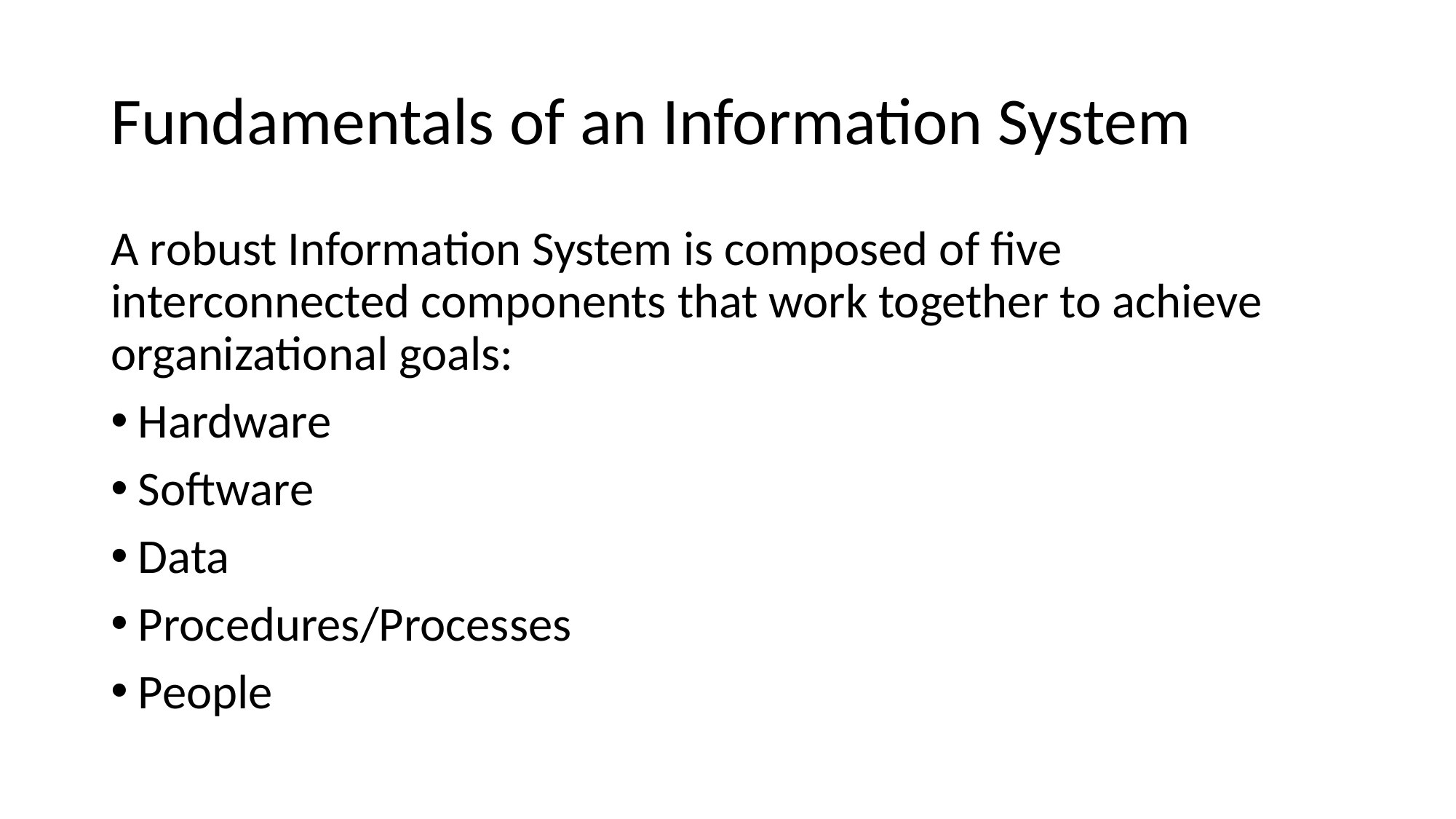

# Fundamentals of an Information System
A robust Information System is composed of five interconnected components that work together to achieve organizational goals:
Hardware
Software
Data
Procedures/Processes
People